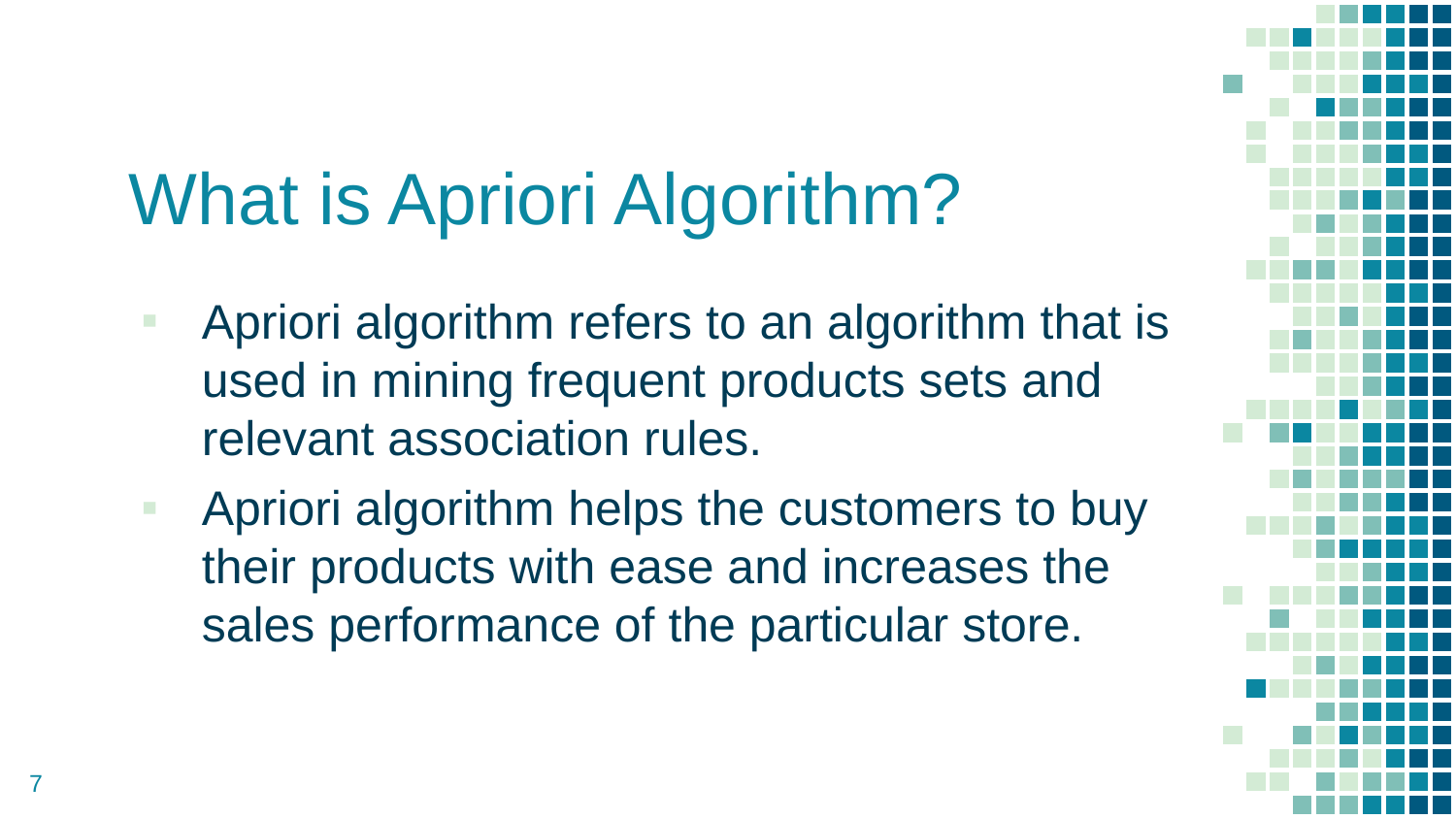

# What is Apriori Algorithm?
Apriori algorithm refers to an algorithm that is used in mining frequent products sets and relevant association rules.
Apriori algorithm helps the customers to buy their products with ease and increases the sales performance of the particular store.
7